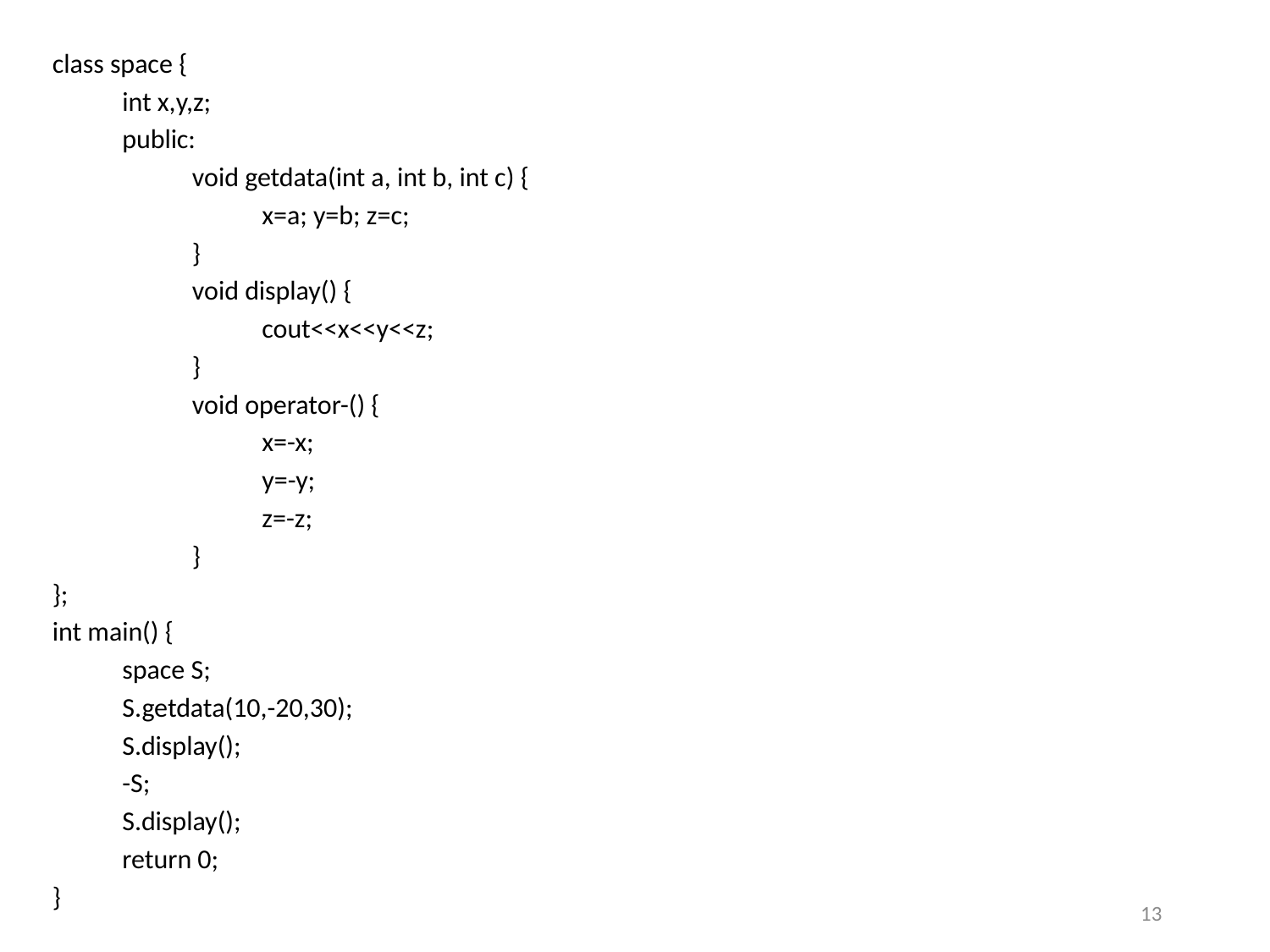

class space {
	int x,y,z;
	public:
		void getdata(int a, int b, int c) {
			x=a; y=b; z=c;
		}
		void display() {
			cout<<x<<y<<z;
		}
		void operator-() {
			x=-x;
			y=-y;
			z=-z;
		}
};
int main() {
	space S;
	S.getdata(10,-20,30);
	S.display();
	-S;
	S.display();
	return 0;
}
13